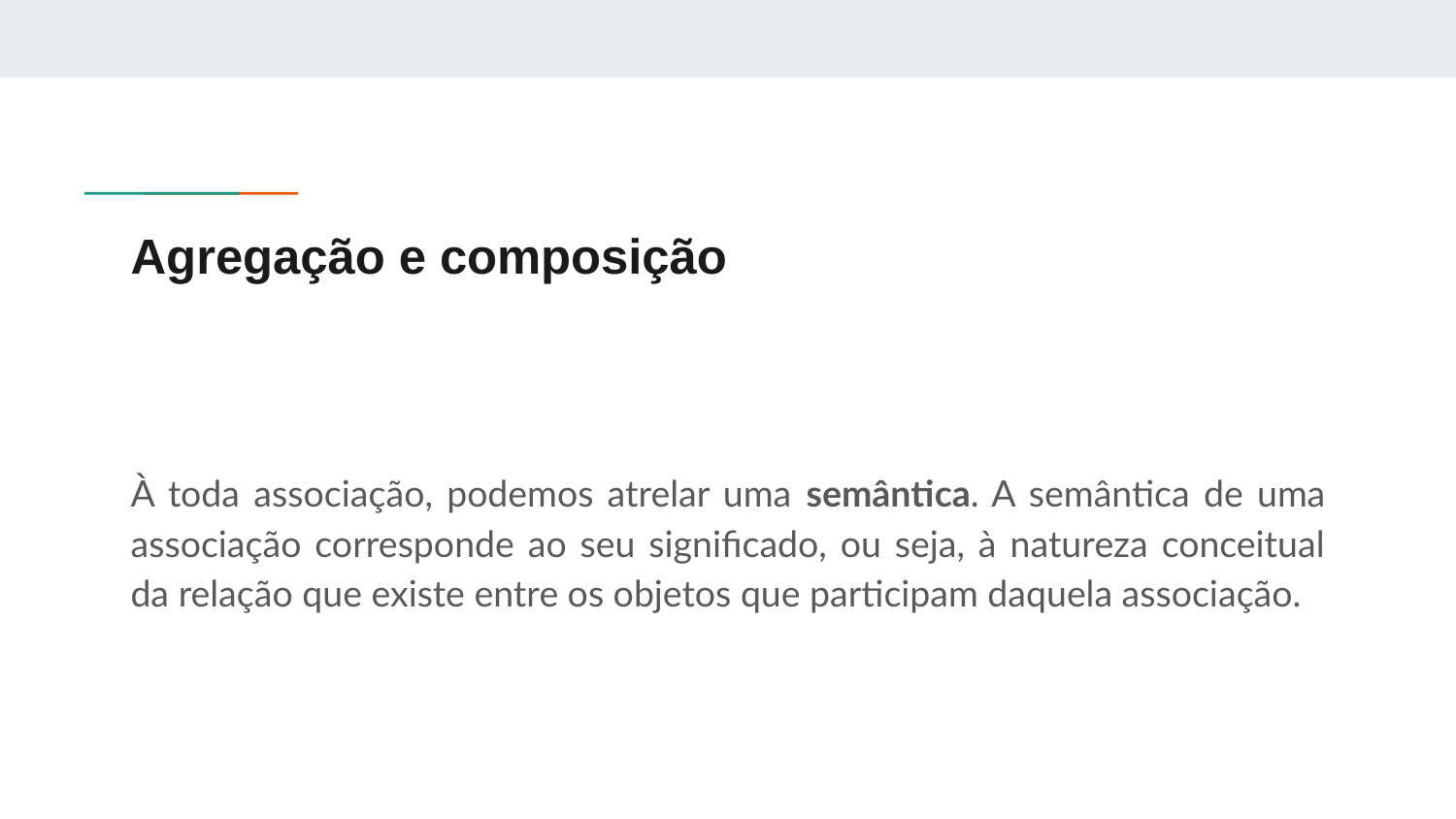

# Agregação e composição
À toda associação, podemos atrelar uma semântica. A semântica de uma associação corresponde ao seu significado, ou seja, à natureza conceitual da relação que existe entre os objetos que participam daquela associação.